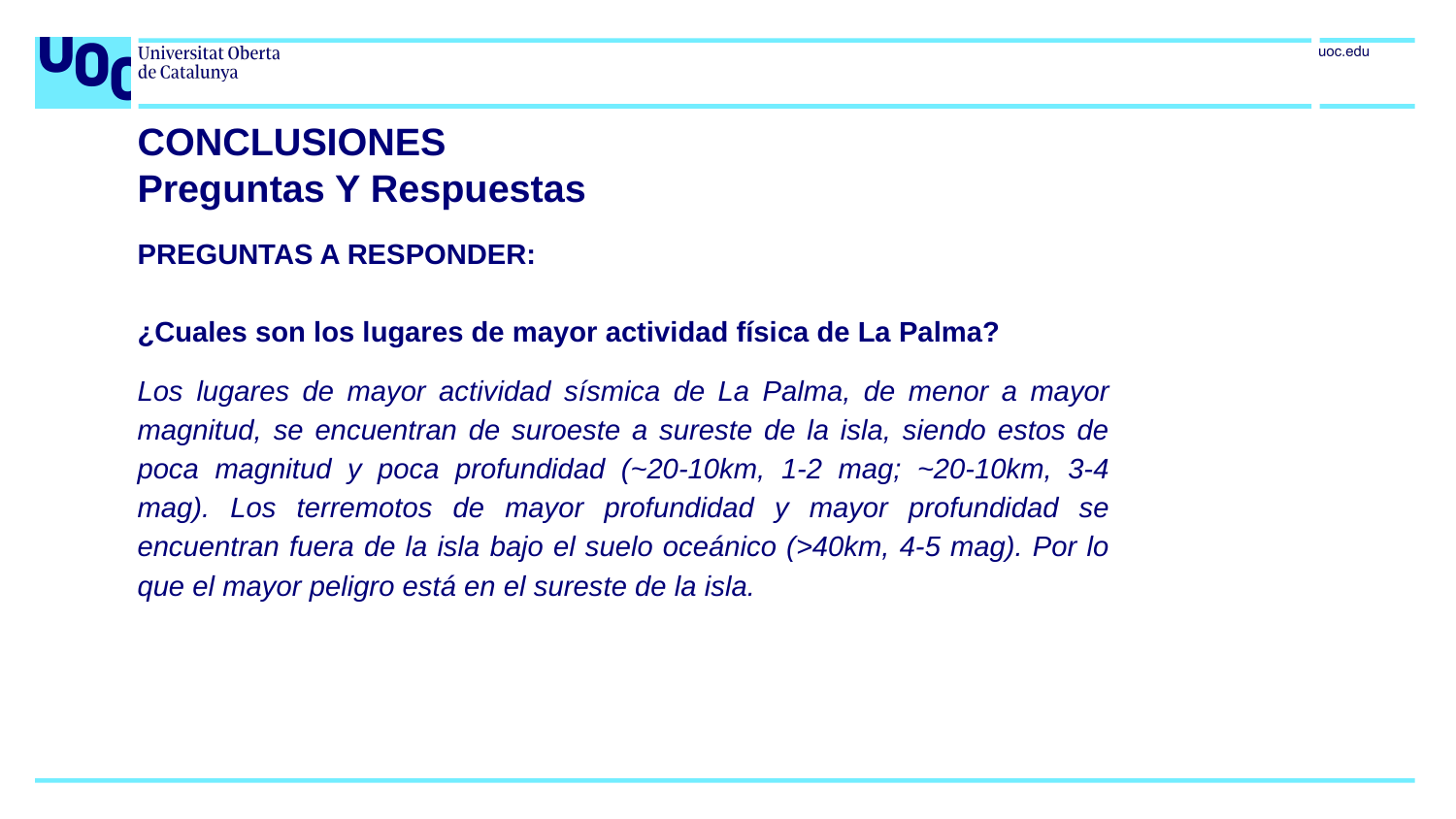

# CONCLUSIONES
Preguntas Y Respuestas
PREGUNTAS A RESPONDER:

¿Cuales son los lugares de mayor actividad física de La Palma?
Los lugares de mayor actividad sísmica de La Palma, de menor a mayor magnitud, se encuentran de suroeste a sureste de la isla, siendo estos de poca magnitud y poca profundidad (~20-10km, 1-2 mag; ~20-10km, 3-4 mag). Los terremotos de mayor profundidad y mayor profundidad se encuentran fuera de la isla bajo el suelo oceánico (>40km, 4-5 mag). Por lo que el mayor peligro está en el sureste de la isla.